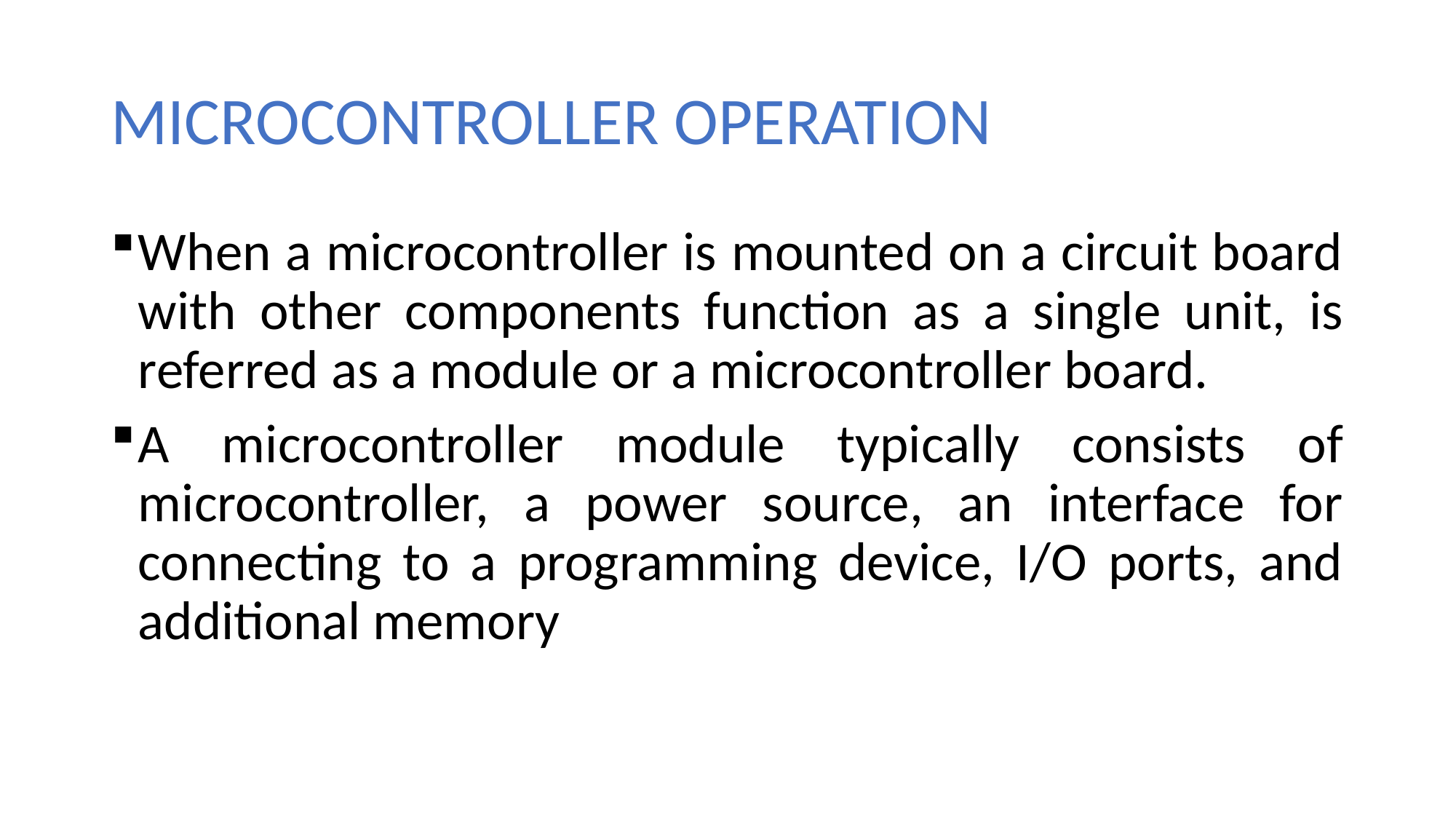

# MICROCONTROLLER OPERATION
When a microcontroller is mounted on a circuit board with other components function as a single unit, is referred as a module or a microcontroller board.
A microcontroller module typically consists of microcontroller, a power source, an interface for connecting to a programming device, I/O ports, and additional memory